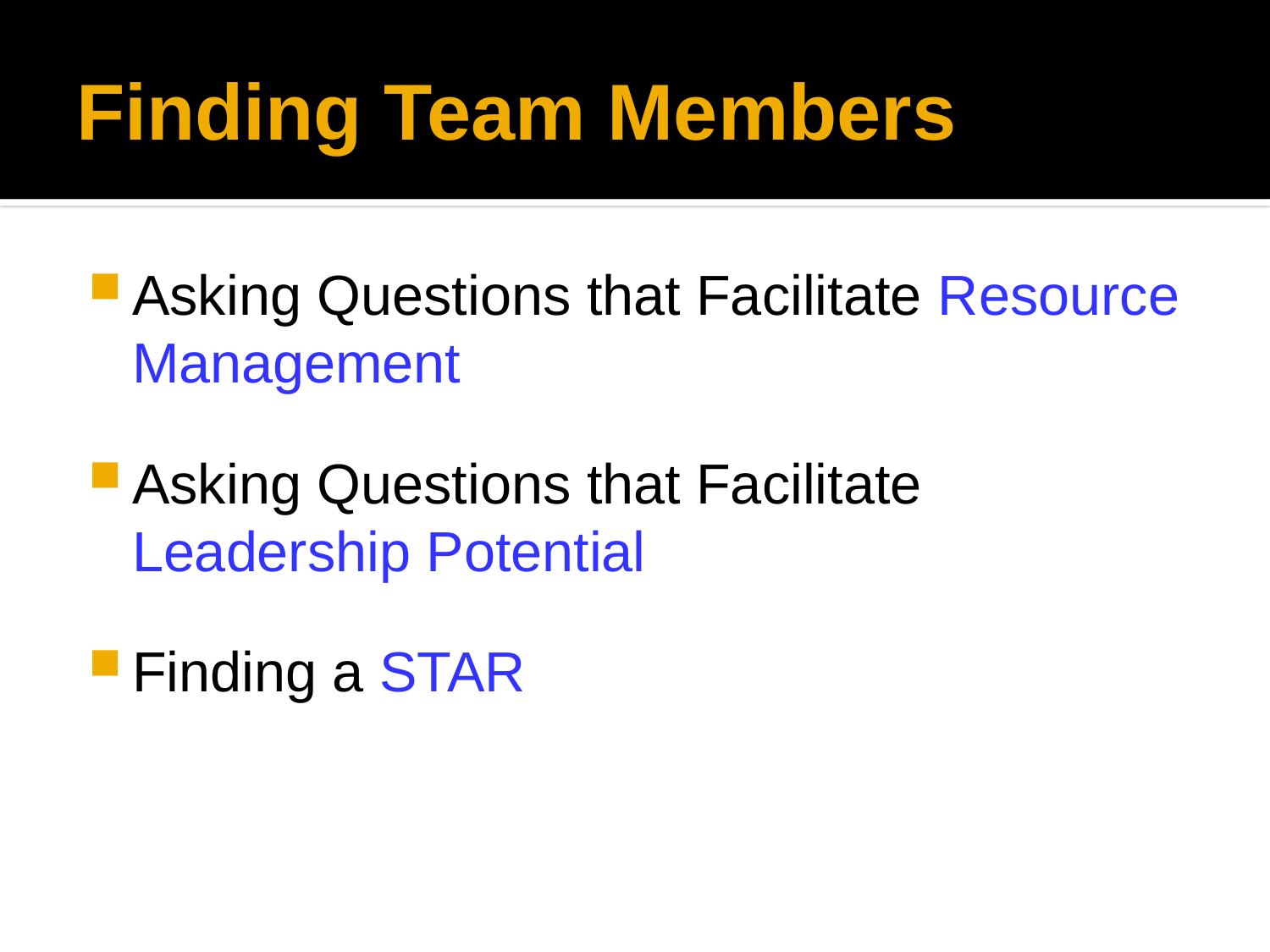

# Finding Team Members
Asking Questions that Facilitate Resource Management
Asking Questions that Facilitate Leadership Potential
Finding a STAR